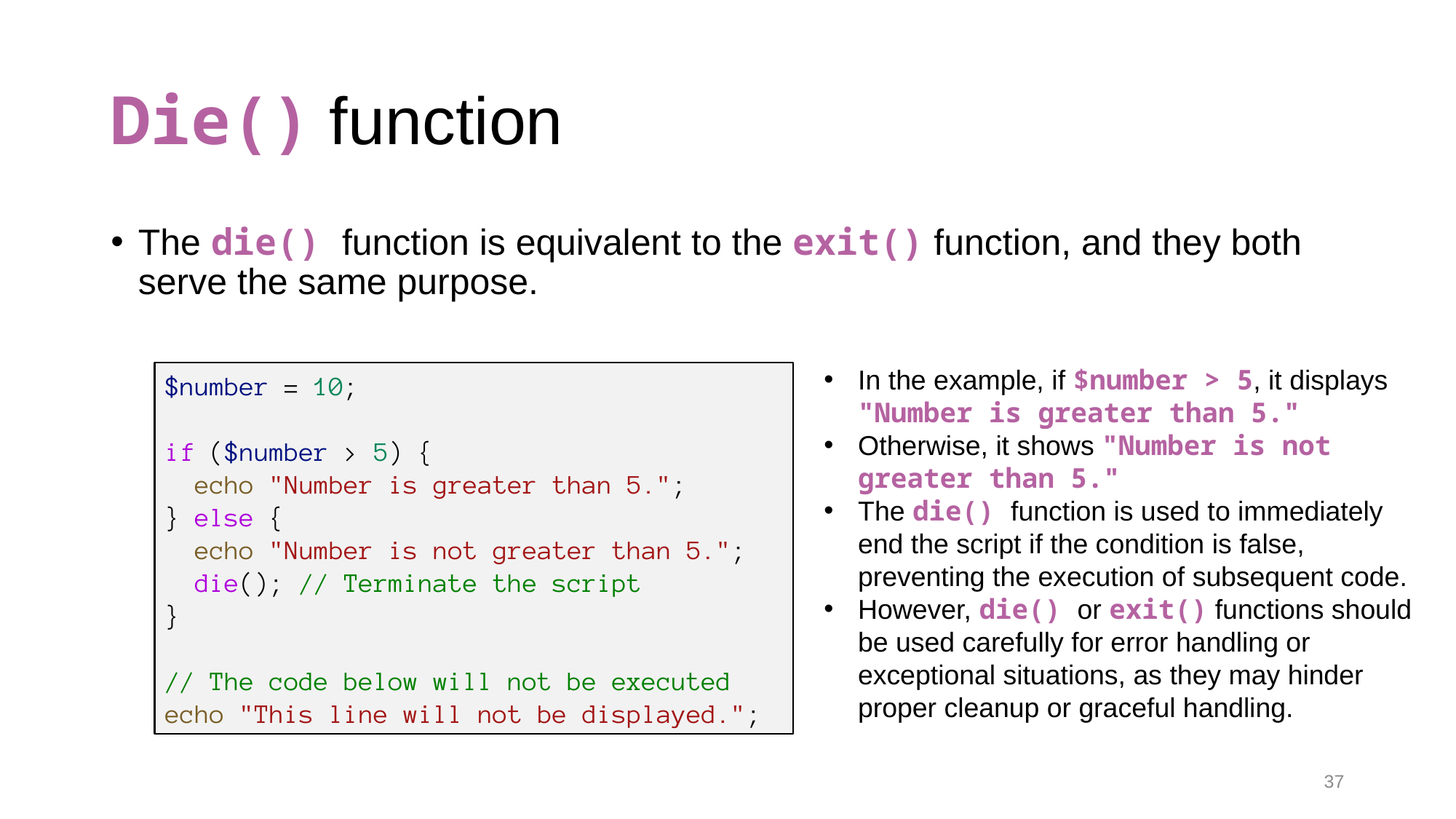

# Die() function
The die() function is equivalent to the exit() function, and they both serve the same purpose.
In the example, if $number > 5, it displays "Number is greater than 5."
Otherwise, it shows "Number is not greater than 5."
The die() function is used to immediately end the script if the condition is false, preventing the execution of subsequent code.
However, die() or exit() functions should be used carefully for error handling or exceptional situations, as they may hinder proper cleanup or graceful handling.
$number = 10;
if ($number > 5) {
  echo "Number is greater than 5.";
} else {
  echo "Number is not greater than 5.";
  die(); // Terminate the script
}
// The code below will not be executed
echo "This line will not be displayed.";
37